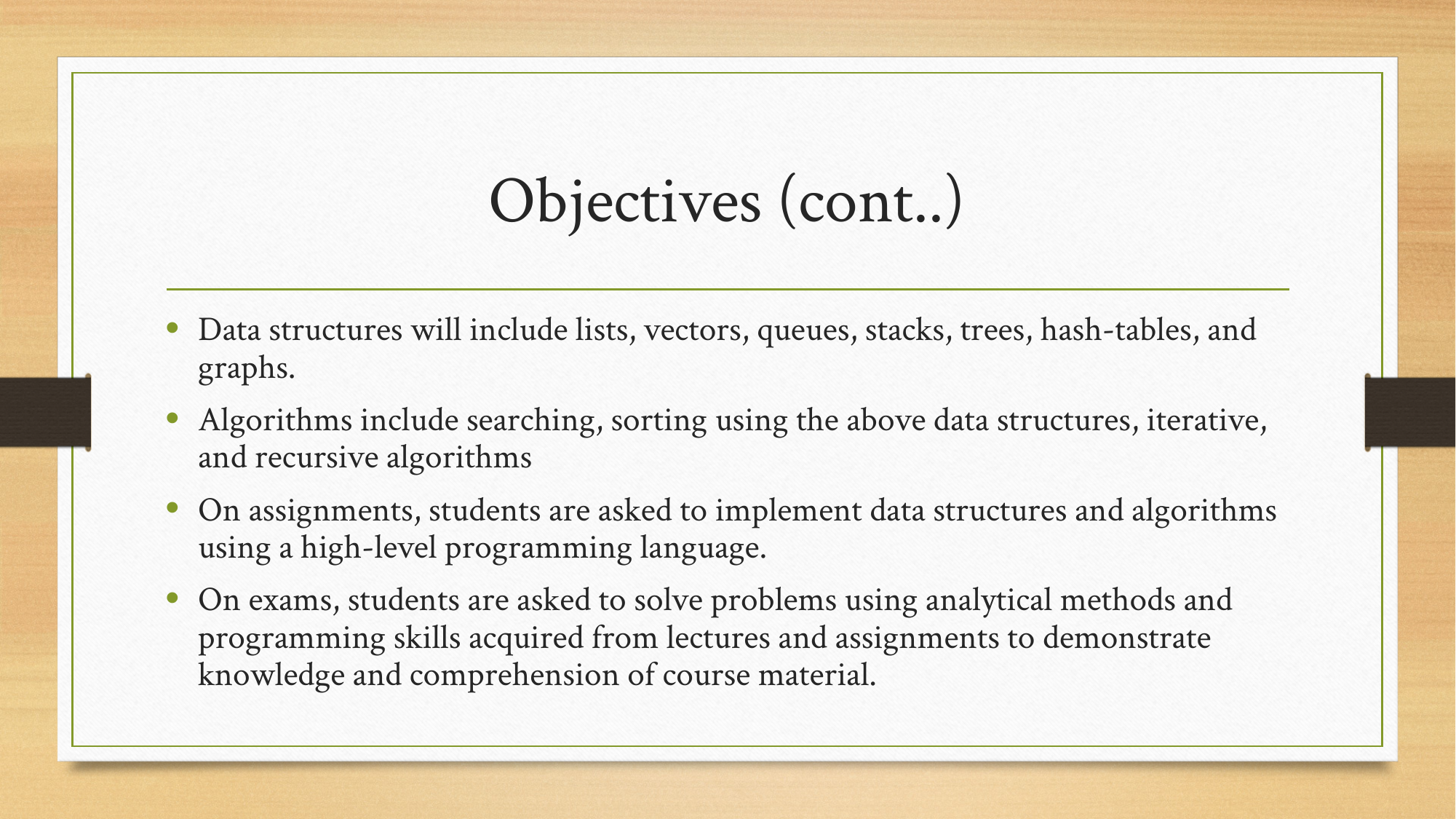

# Objectives (cont..)
Data structures will include lists, vectors, queues, stacks, trees, hash-tables, and graphs.
Algorithms include searching, sorting using the above data structures, iterative, and recursive algorithms
On assignments, students are asked to implement data structures and algorithms using a high-level programming language.
On exams, students are asked to solve problems using analytical methods and programming skills acquired from lectures and assignments to demonstrate knowledge and comprehension of course material.